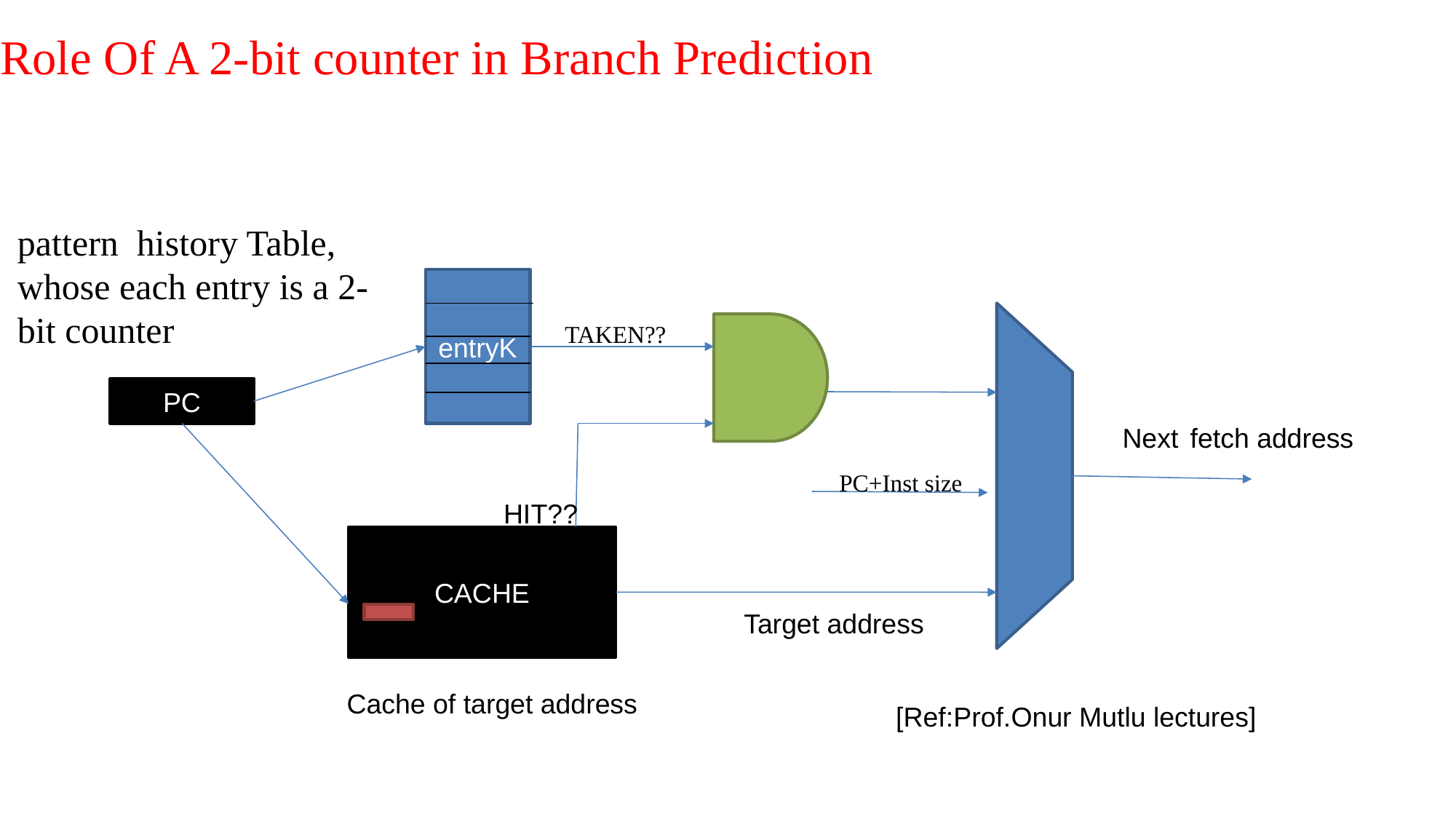

Role Of A 2-bit counter in Branch Prediction

pattern  history Table, whose each entry is a 2-bit counter
entryK
TAKEN??

PC
Next fetch address

PC+Inst size
HIT??
CACHE
Target address

Cache of target address
[Ref:Prof.Onur Mutlu lectures]